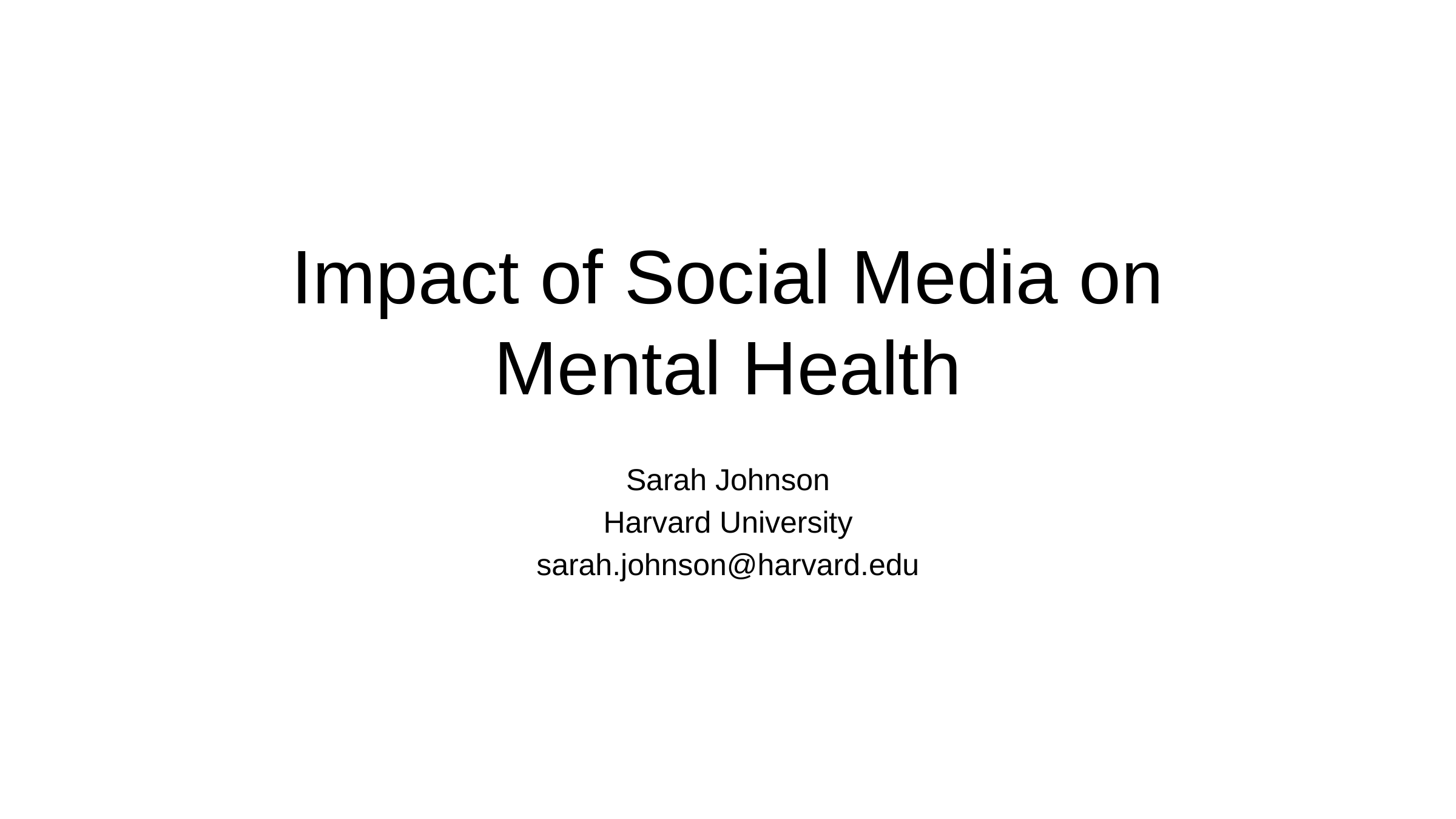

# Impact of Social Media on Mental Health
Sarah Johnson
Harvard University
sarah.johnson@harvard.edu